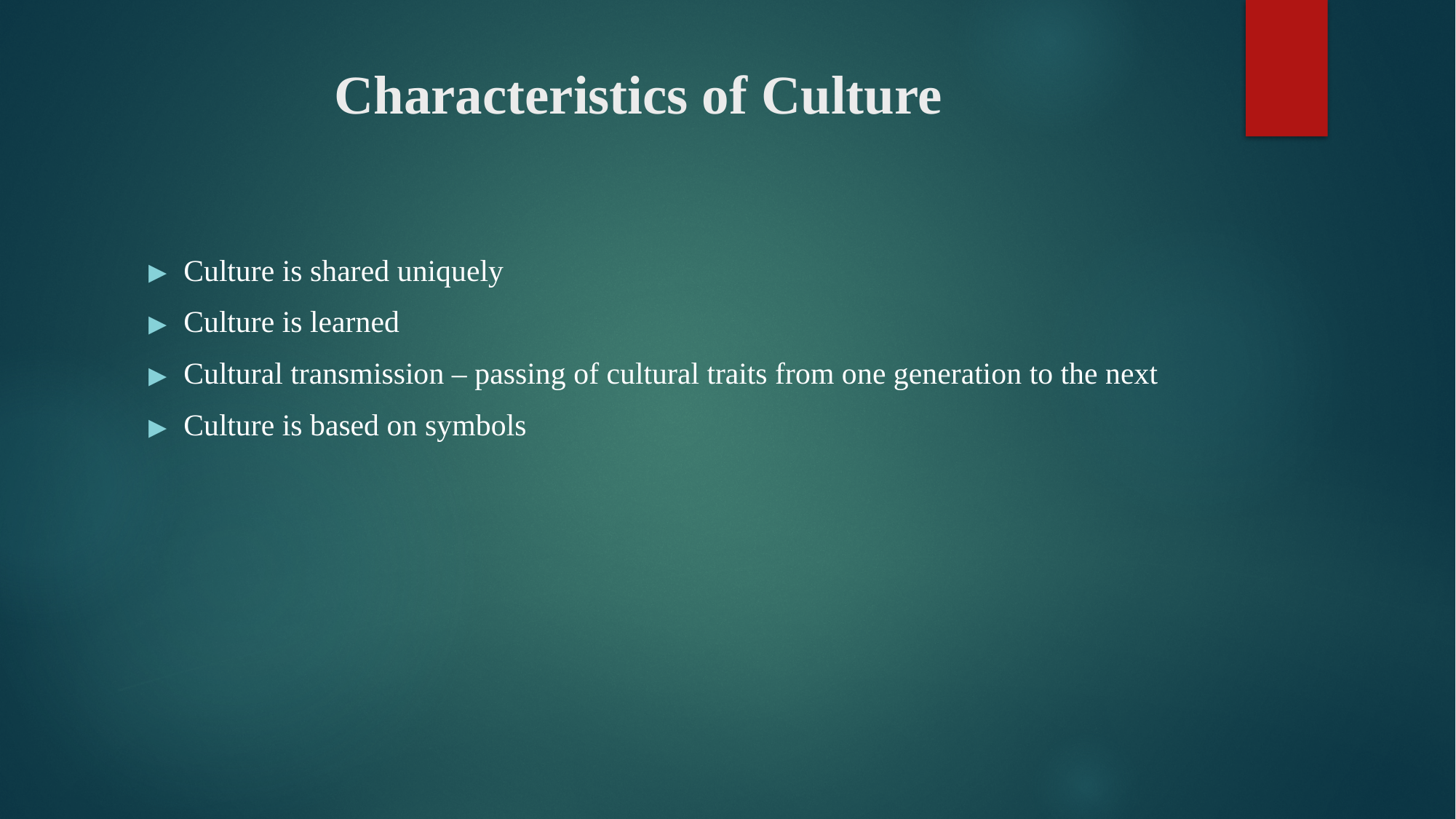

# Characteristics of Culture
Culture is shared uniquely
Culture is learned
Cultural transmission – passing of cultural traits from one generation to the next
Culture is based on symbols